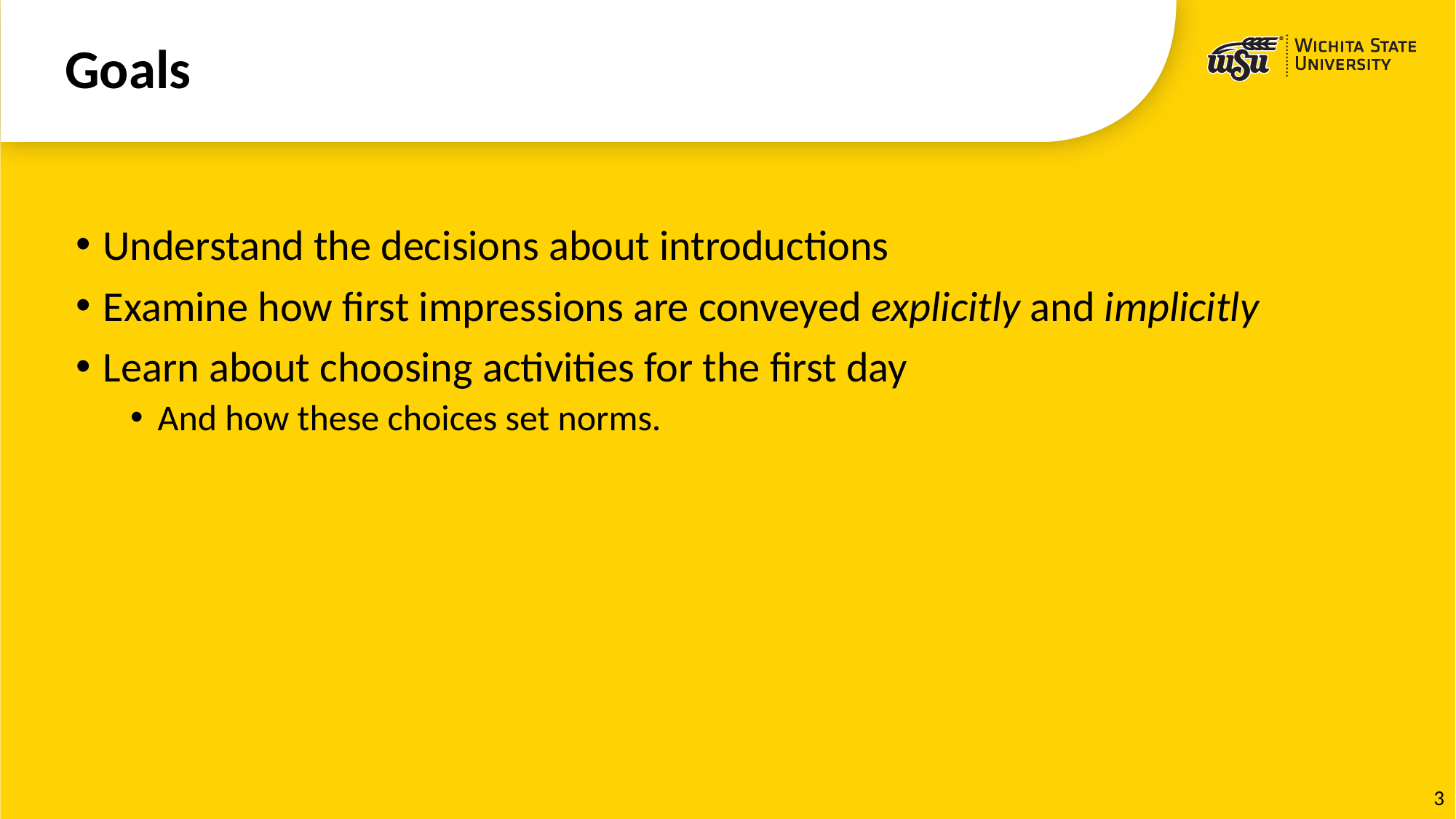

# Goals
Understand the decisions about introductions
Examine how first impressions are conveyed explicitly and implicitly
Learn about choosing activities for the first day
And how these choices set norms.
3